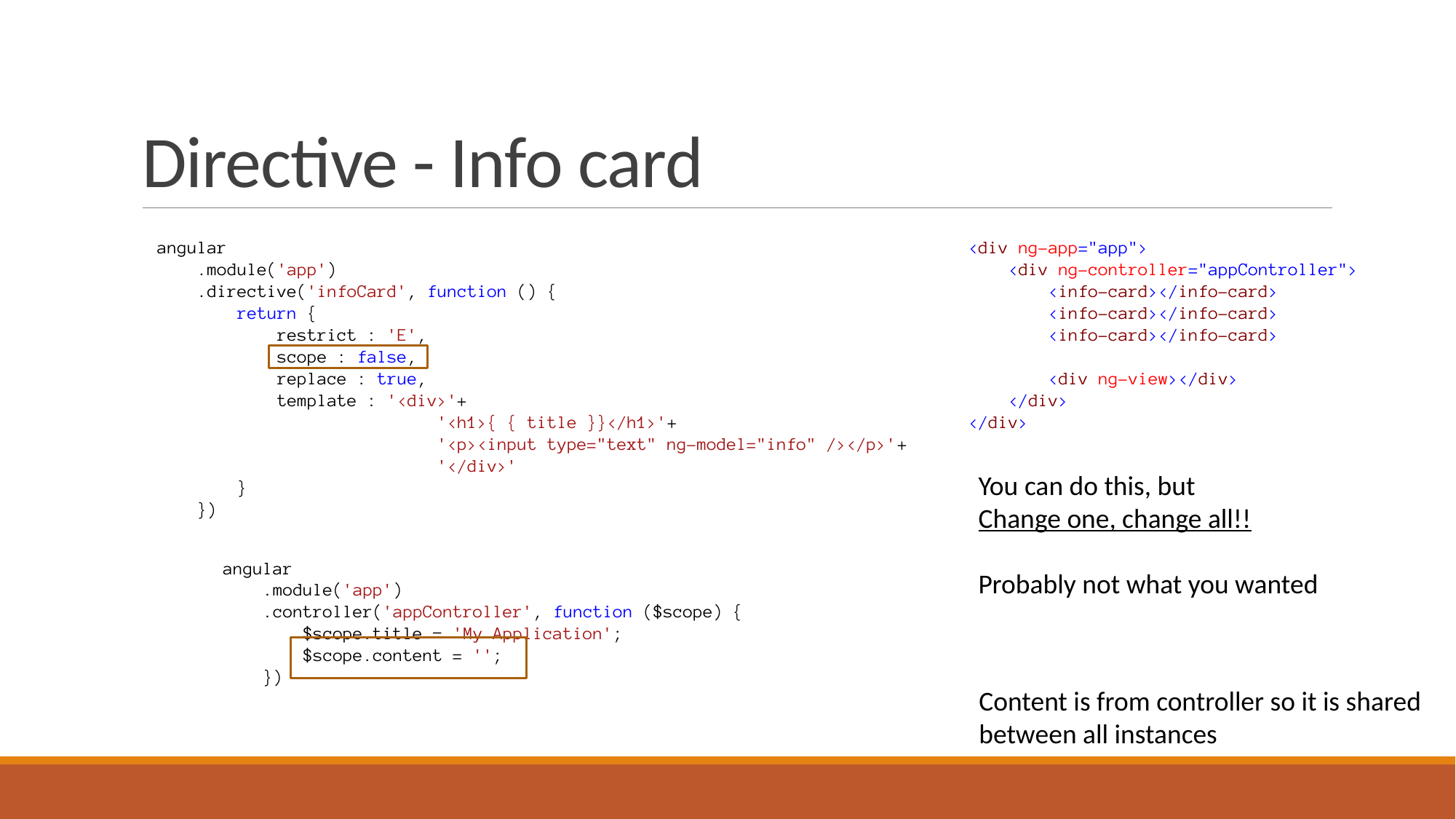

# Directive - Info card
angular
    .module('app')
    .directive('infoCard', function () {
        return {
            restrict : 'E',
            scope : false,
            replace : true,
            template : '<div>'+
                            '<h1>{ { title }}</h1>'+
                            '<p><input type="text" ng-model="info" /></p>'+
                            '</div>'
        }
    })
<div ng-app="app">
    <div ng-controller="appController">
        <info-card></info-card>
        <info-card></info-card>
        <info-card></info-card>

        <div ng-view></div>
    </div>
</div>

You can do this, but
Change one, change all!!

Probably not what you wanted
angular
    .module('app')
    .controller('appController', function ($scope) {
        $scope.title = 'My Application';
        $scope.content = '';
    })

Content is from controller so it is shared
between all instances